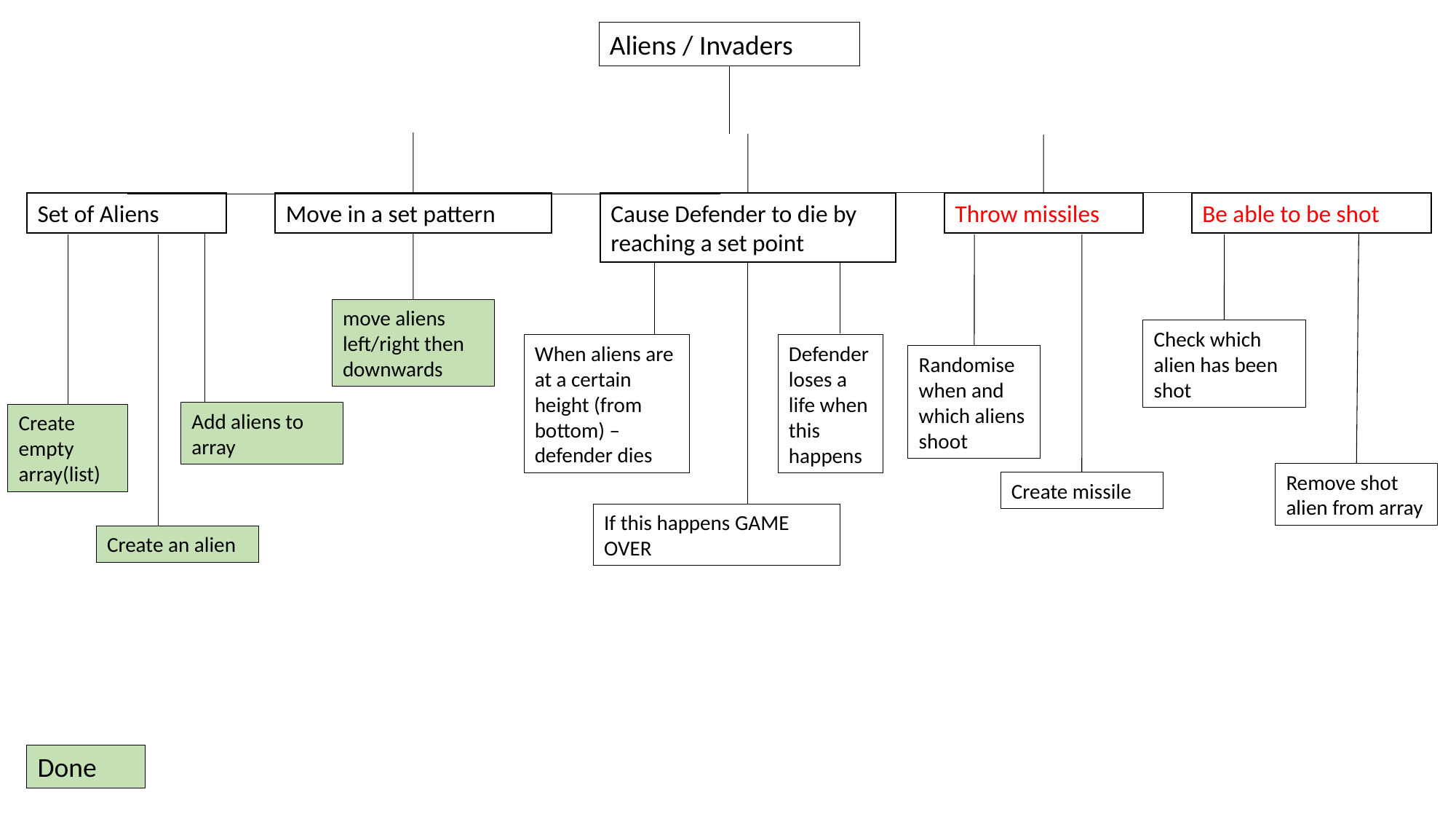

Aliens / Invaders
Set of Aliens
Move in a set pattern
Cause Defender to die by reaching a set point
Throw missiles
Be able to be shot
move aliens left/right then downwards
Check which alien has been shot
When aliens are at a certain height (from bottom) – defender dies
Defender loses a life when this happens
Randomise when and which aliens shoot
Add aliens to array
Create empty array(list)
Remove shot alien from array
Create missile
If this happens GAME OVER
Create an alien
Done